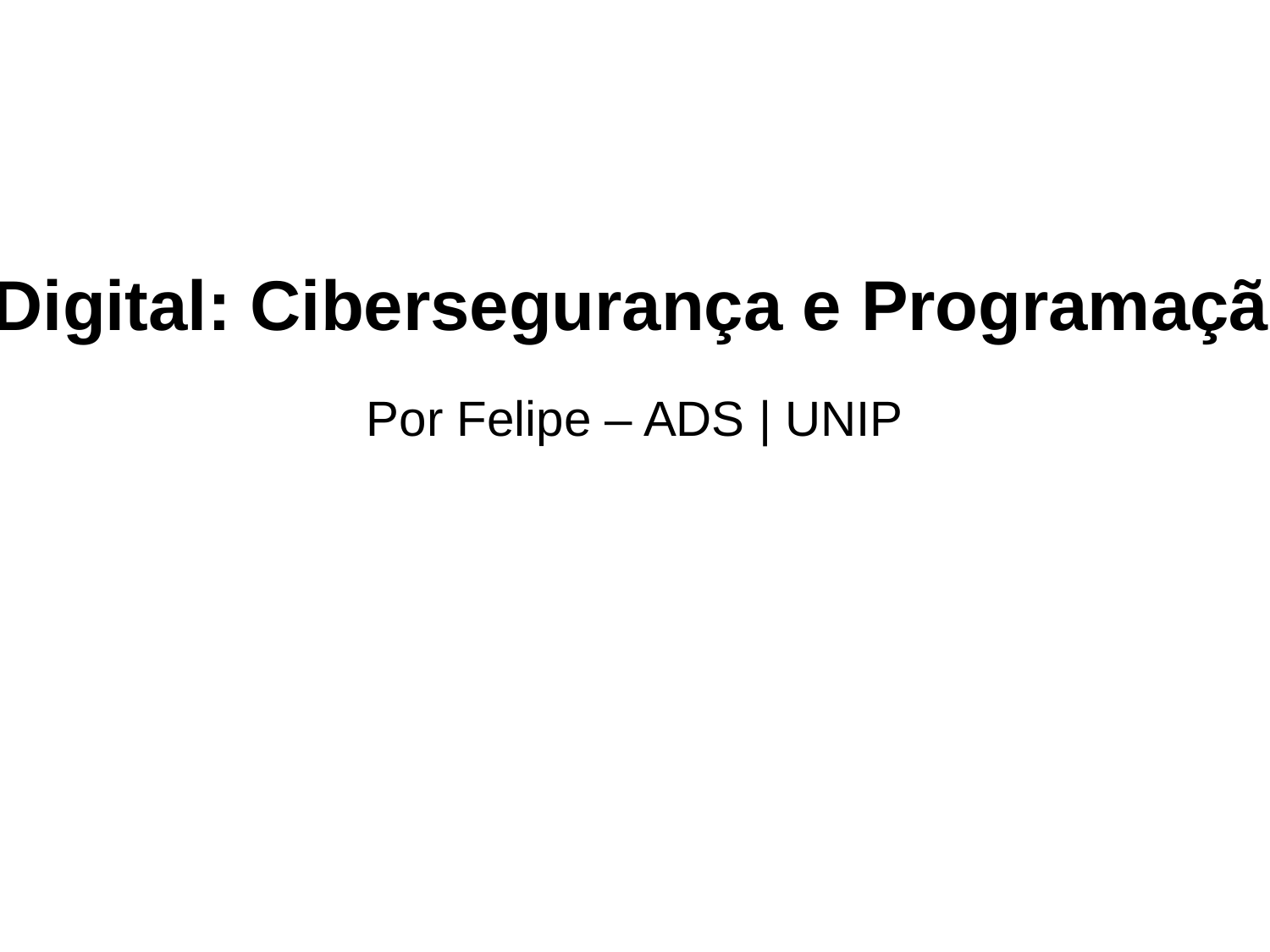

Cartilha Digital: Cibersegurança e Programação Básica
Por Felipe – ADS | UNIP